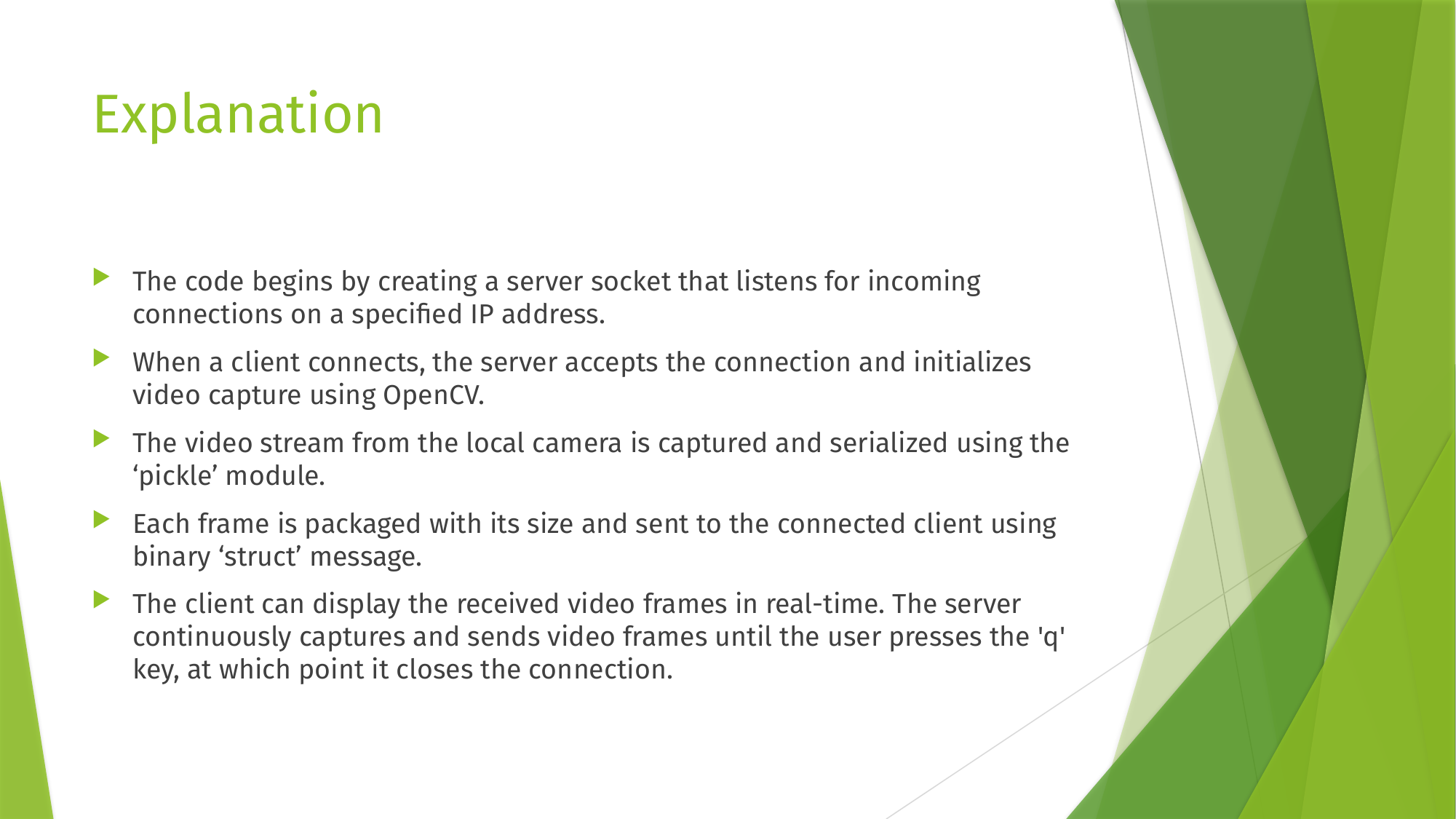

# Explanation
The code begins by creating a server socket that listens for incoming connections on a specified IP address.
When a client connects, the server accepts the connection and initializes video capture using OpenCV.
The video stream from the local camera is captured and serialized using the ‘pickle’ module.
Each frame is packaged with its size and sent to the connected client using binary ‘struct’ message.
The client can display the received video frames in real-time. The server continuously captures and sends video frames until the user presses the 'q' key, at which point it closes the connection.